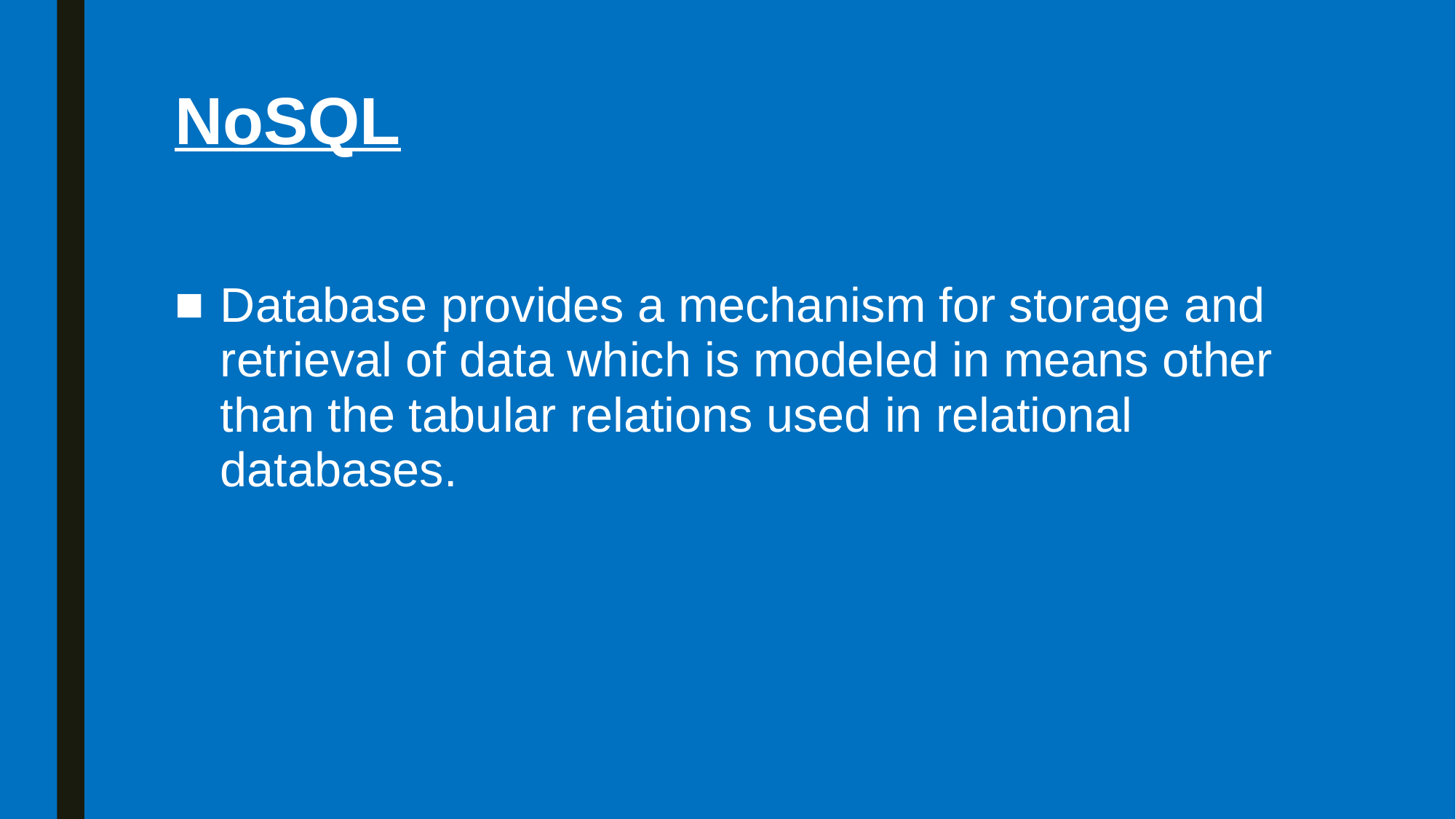

# NoSQL
Database provides a mechanism for storage and retrieval of data which is modeled in means other than the tabular relations used in relational databases.